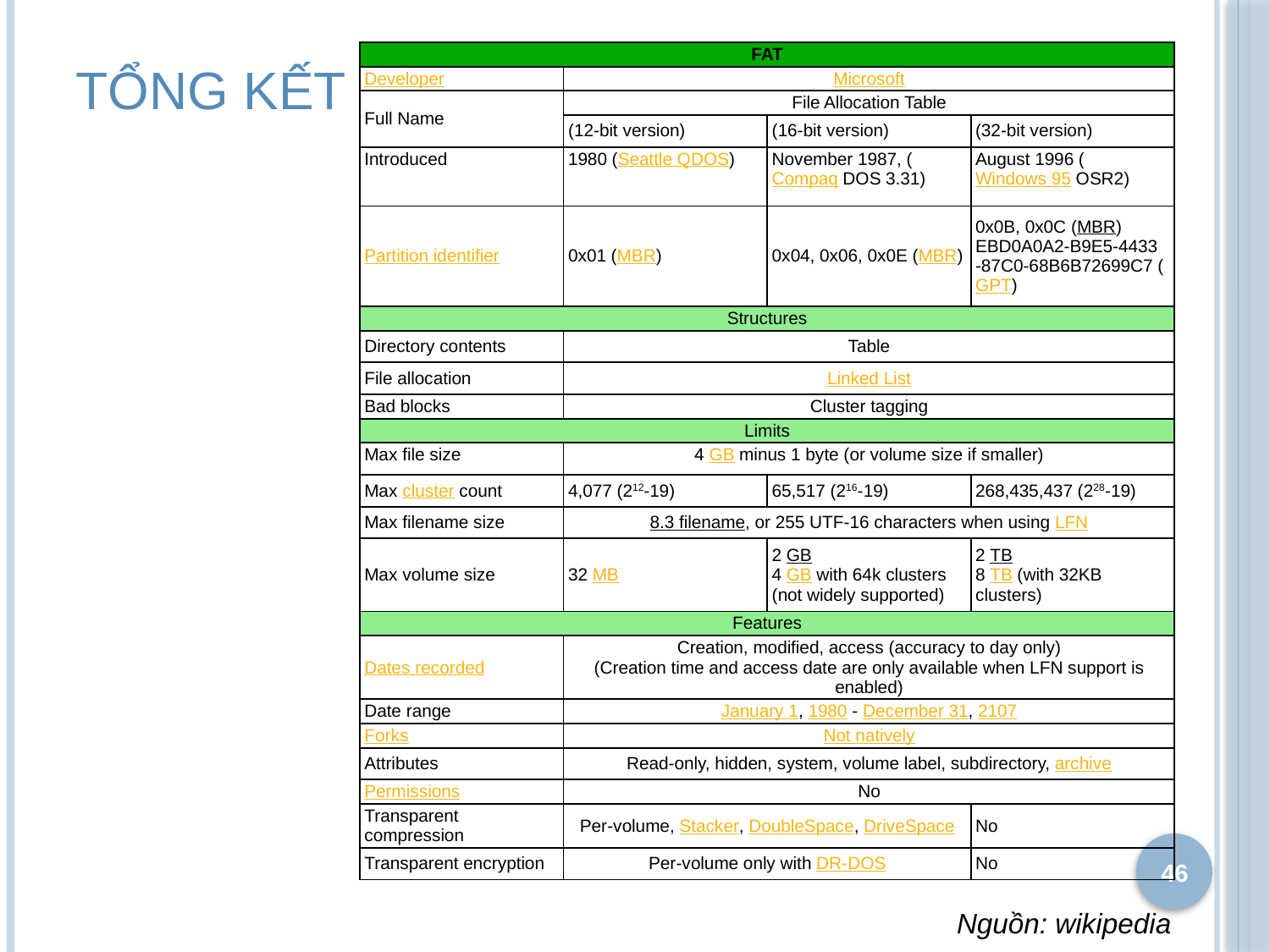

# Tổng kết
| FAT |  |  |  |
| --- | --- | --- | --- |
| Developer | Microsoft |  |  |
| Full Name | File Allocation Table |  |  |
|  | (12-bit version) | (16-bit version) | (32-bit version) |
| Introduced | 1980 (Seattle QDOS) | November 1987, (Compaq DOS 3.31) | August 1996 (Windows 95 OSR2) |
| Partition identifier | 0x01 (MBR) | 0x04, 0x06, 0x0E (MBR) | 0x0B, 0x0C (MBR) EBD0A0A2-B9E5-4433 -87C0-68B6B72699C7 (GPT) |
| Structures |  |  |  |
| Directory contents | Table |  |  |
| File allocation | Linked List |  |  |
| Bad blocks | Cluster tagging |  |  |
| Limits |  |  |  |
| Max file size | 4 GB minus 1 byte (or volume size if smaller) |  |  |
| Max cluster count | 4,077 (212-19) | 65,517 (216-19) | 268,435,437 (228-19) |
| Max filename size | 8.3 filename, or 255 UTF-16 characters when using LFN |  |  |
| Max volume size | 32 MB | 2 GB 4 GB with 64k clusters (not widely supported) | 2 TB 8 TB (with 32KB clusters) |
| Features |  |  |  |
| Dates recorded | Creation, modified, access (accuracy to day only) (Creation time and access date are only available when LFN support is enabled) |  |  |
| Date range | January 1, 1980 - December 31, 2107 |  |  |
| Forks | Not natively |  |  |
| Attributes | Read-only, hidden, system, volume label, subdirectory, archive |  |  |
| Permissions | No |  |  |
| Transparent compression | Per-volume, Stacker, DoubleSpace, DriveSpace |  | No |
| Transparent encryption | Per-volume only with DR-DOS |  | No |
46
Nguồn: wikipedia